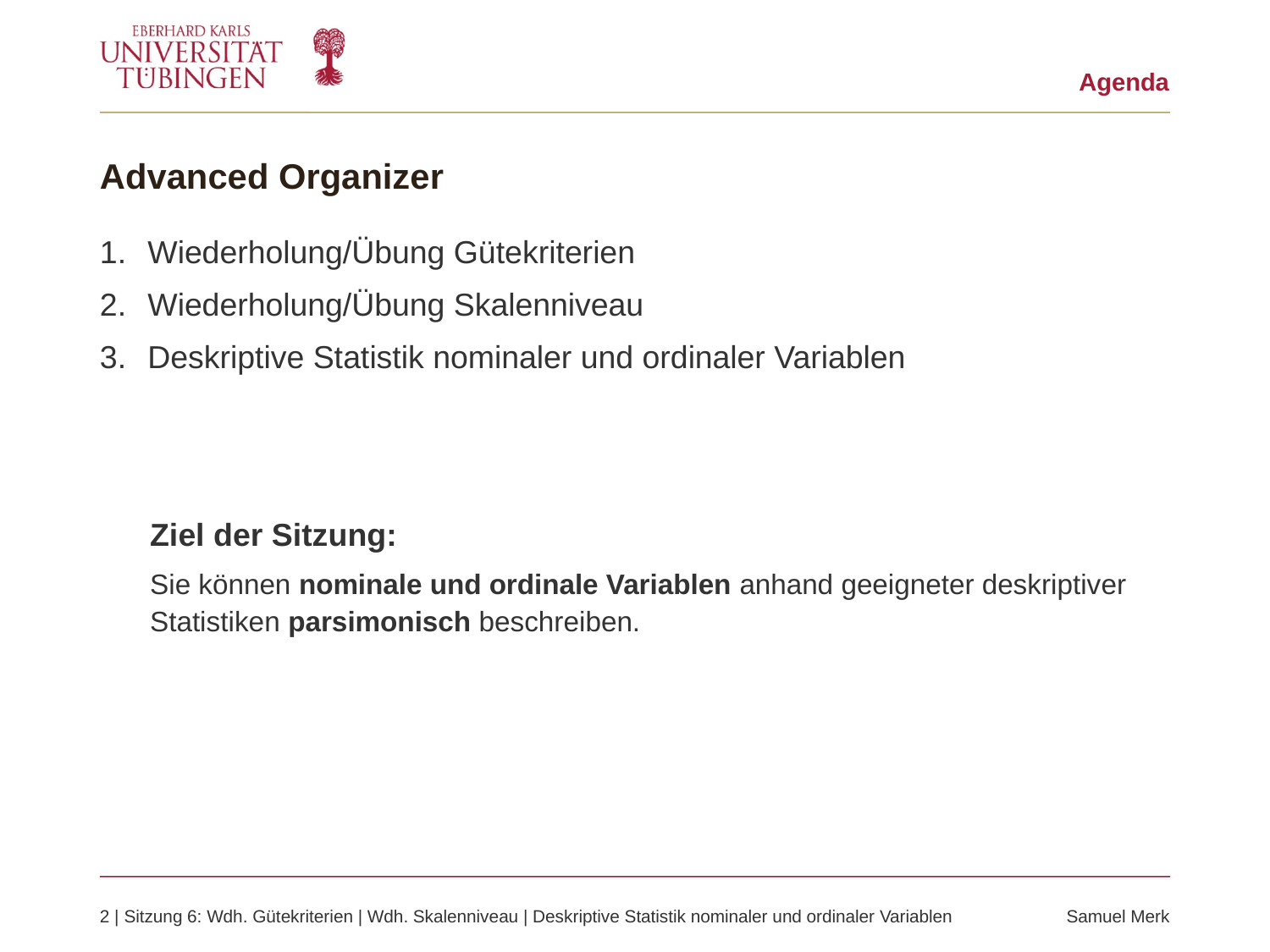

Agenda
# Advanced Organizer
Wiederholung/Übung Gütekriterien
Wiederholung/Übung Skalenniveau
Deskriptive Statistik nominaler und ordinaler Variablen

Ziel der Sitzung:
Sie können nominale und ordinale Variablen anhand geeigneter deskriptiver Statistiken parsimonisch beschreiben.
2 | Sitzung 6: Wdh. Gütekriterien | Wdh. Skalenniveau | Deskriptive Statistik nominaler und ordinaler Variablen	Samuel Merk